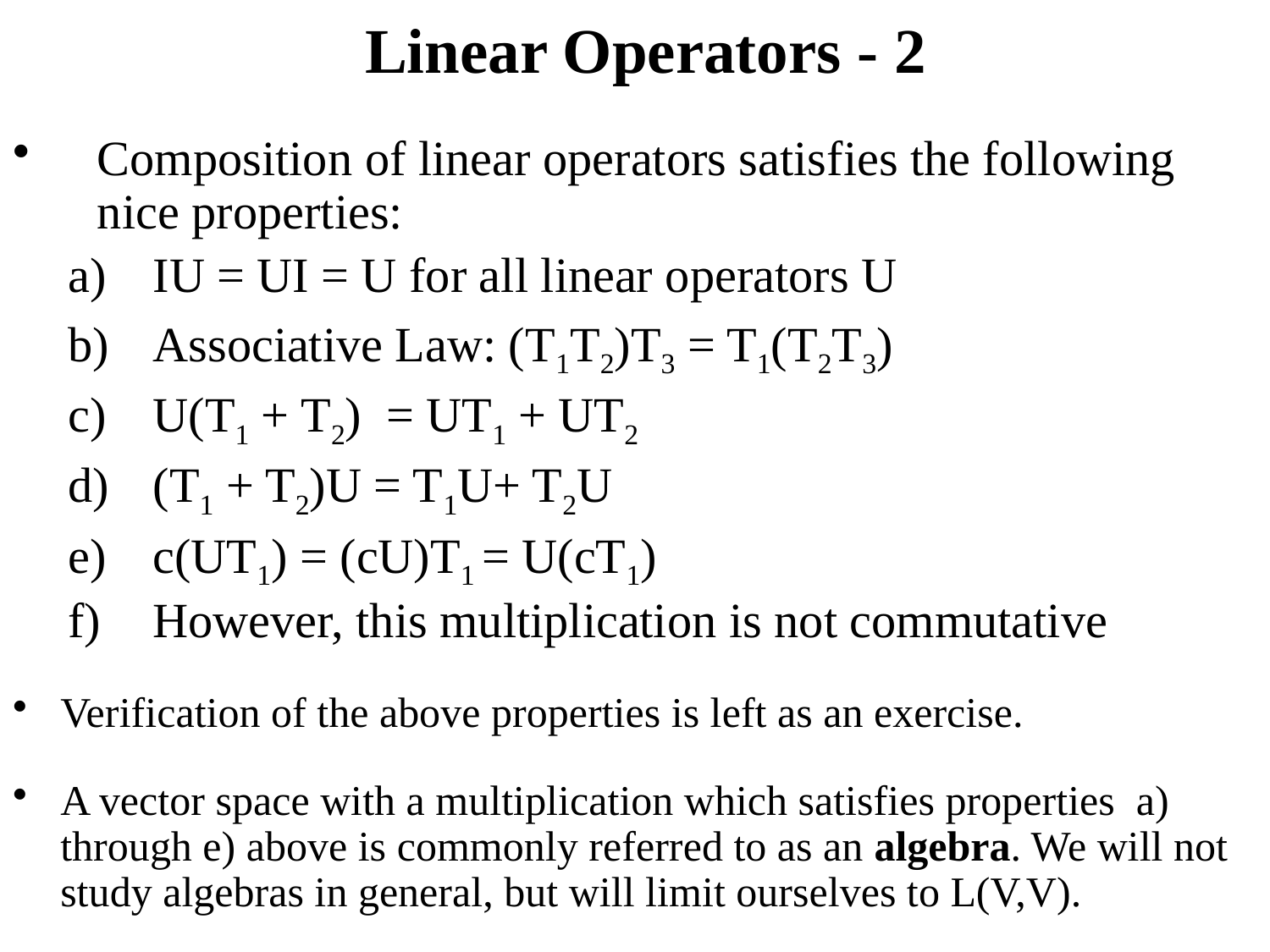

# Linear Operators - 2
Composition of linear operators satisfies the following nice properties:
IU = UI = U for all linear operators U
Associative Law: (T1T2)T3 = T1(T2T3)
U(T1 + T2)  = UT1 + UT2
(T1 + T2)U = T1U+ T2U
c(UT1) = (cU)T1 = U(cT1)
However, this multiplication is not commutative
Verification of the above properties is left as an exercise.
A vector space with a multiplication which satisfies properties  a) through e) above is commonly referred to as an algebra. We will not study algebras in general, but will limit ourselves to L(V,V).